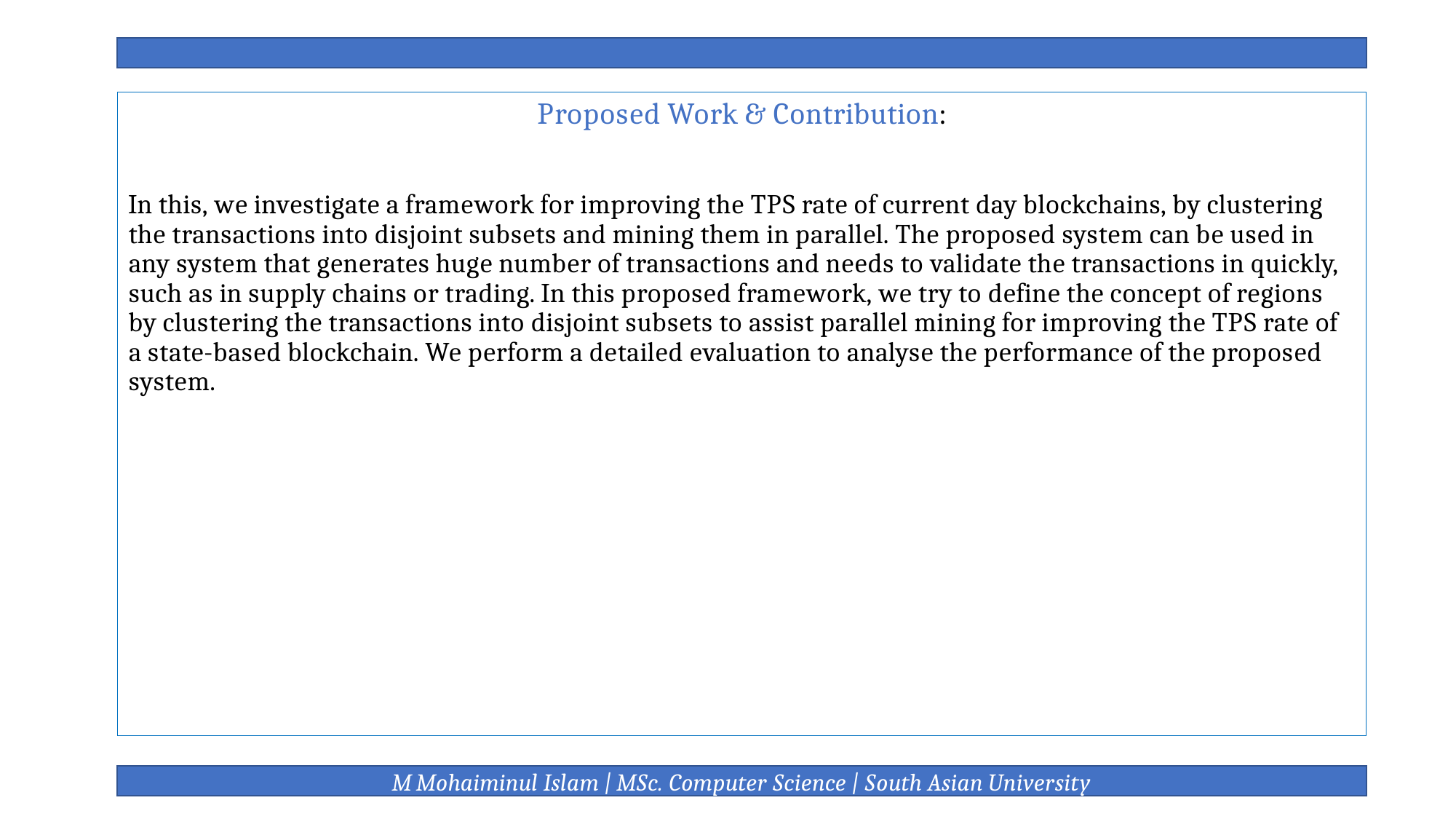

Proposed Work & Contribution:

In this, we investigate a framework for improving the TPS rate of current day blockchains, by clustering the transactions into disjoint subsets and mining them in parallel. The proposed system can be used in any system that generates huge number of transactions and needs to validate the transactions in quickly, such as in supply chains or trading. In this proposed framework, we try to define the concept of regions by clustering the transactions into disjoint subsets to assist parallel mining for improving the TPS rate of a state-based blockchain. We perform a detailed evaluation to analyse the performance of the proposed system.
M Mohaiminul Islam | MSc. Computer Science | South Asian University